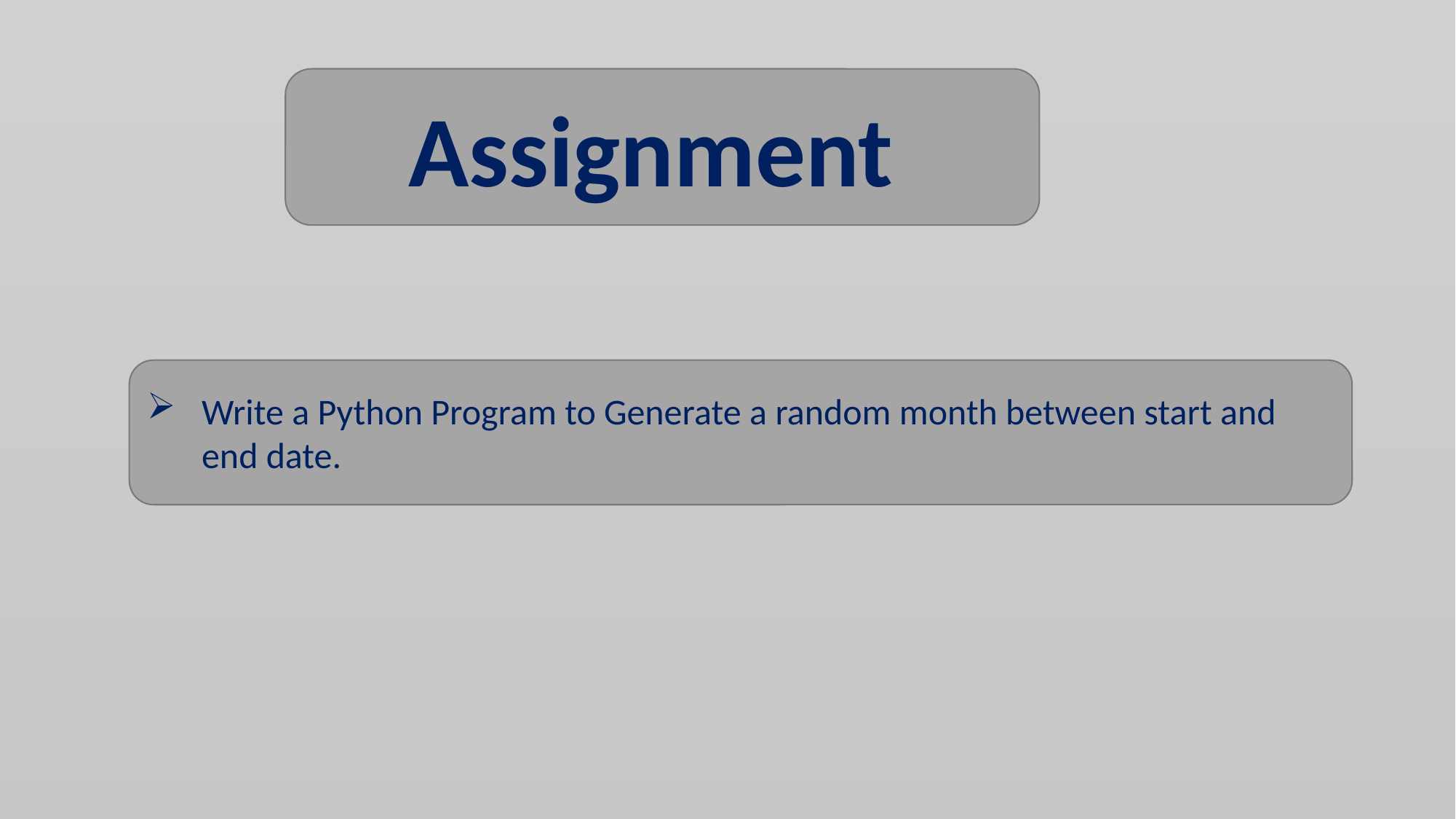

Assignment
Write a Python Program to Generate a random month between start and end date.